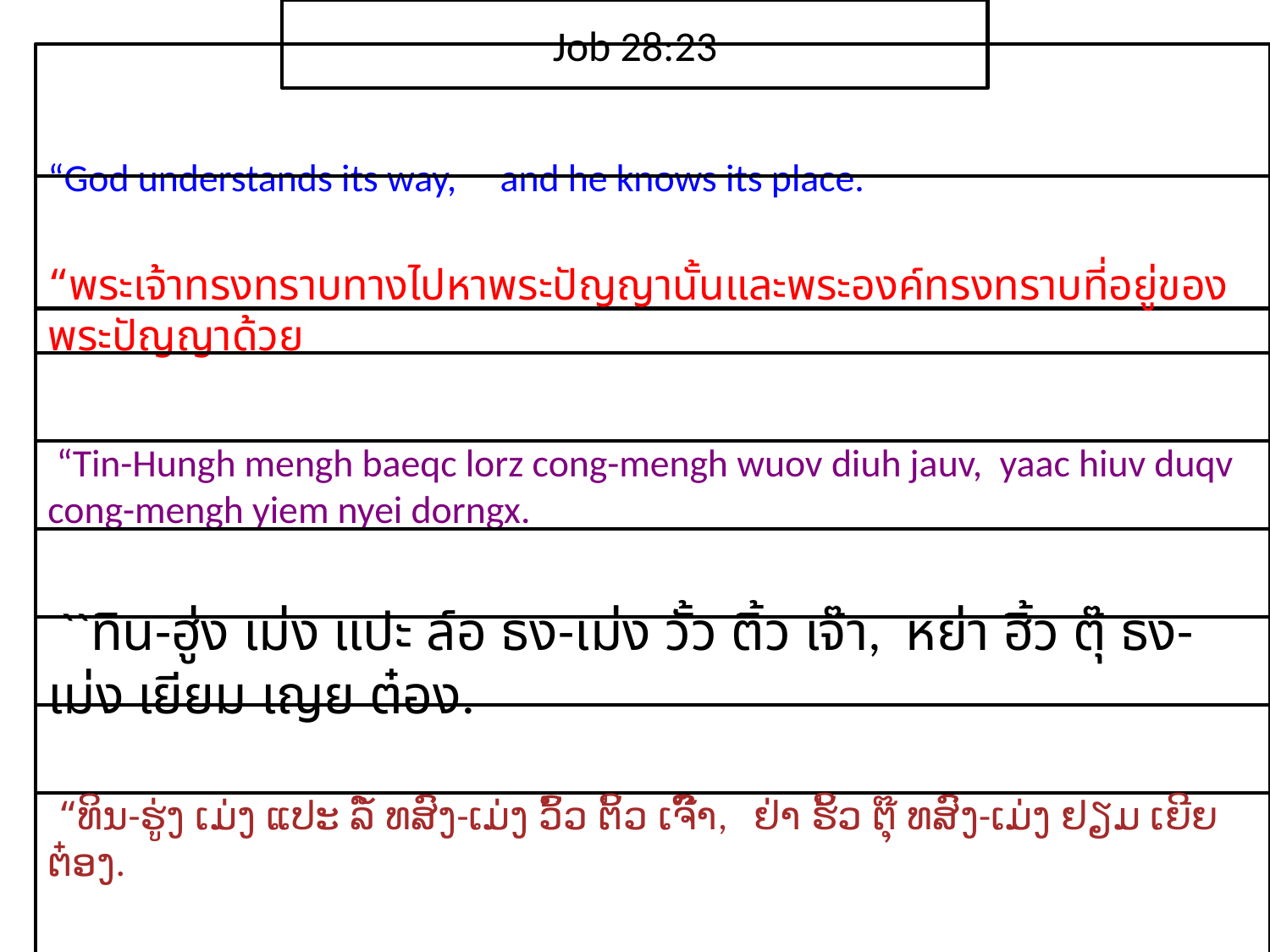

Job 28:23
“God understands its way,     and he knows its place.
“​พระ​เจ้า​ทรง​ทราบ​ทาง​ไป​หา​พระ​ปัญญา​นั้นและ​พระ​องค์​ทรง​ทราบ​ที่​อยู่​ของ​พระ​ปัญญา​ด้วย
 “Tin-Hungh mengh baeqc lorz cong-mengh wuov diuh jauv,  yaac hiuv duqv cong-mengh yiem nyei dorngx.
 ``ทิน-ฮู่ง เม่ง แปะ ล์อ ธง-เม่ง วั้ว ติ้ว เจ๊า,  หย่า ฮิ้ว ตุ๊ ธง-เม่ง เยียม เญย ต๋อง.
 “ທິນ-ຮູ່ງ ເມ່ງ ແປະ ລໍ໌ ທສົງ-ເມ່ງ ວົ້ວ ຕິ້ວ ເຈົ໊າ,   ຢ່າ ຮິ້ວ ຕຸ໊ ທສົງ-ເມ່ງ ຢຽມ ເຍີຍ ຕ໋ອງ.